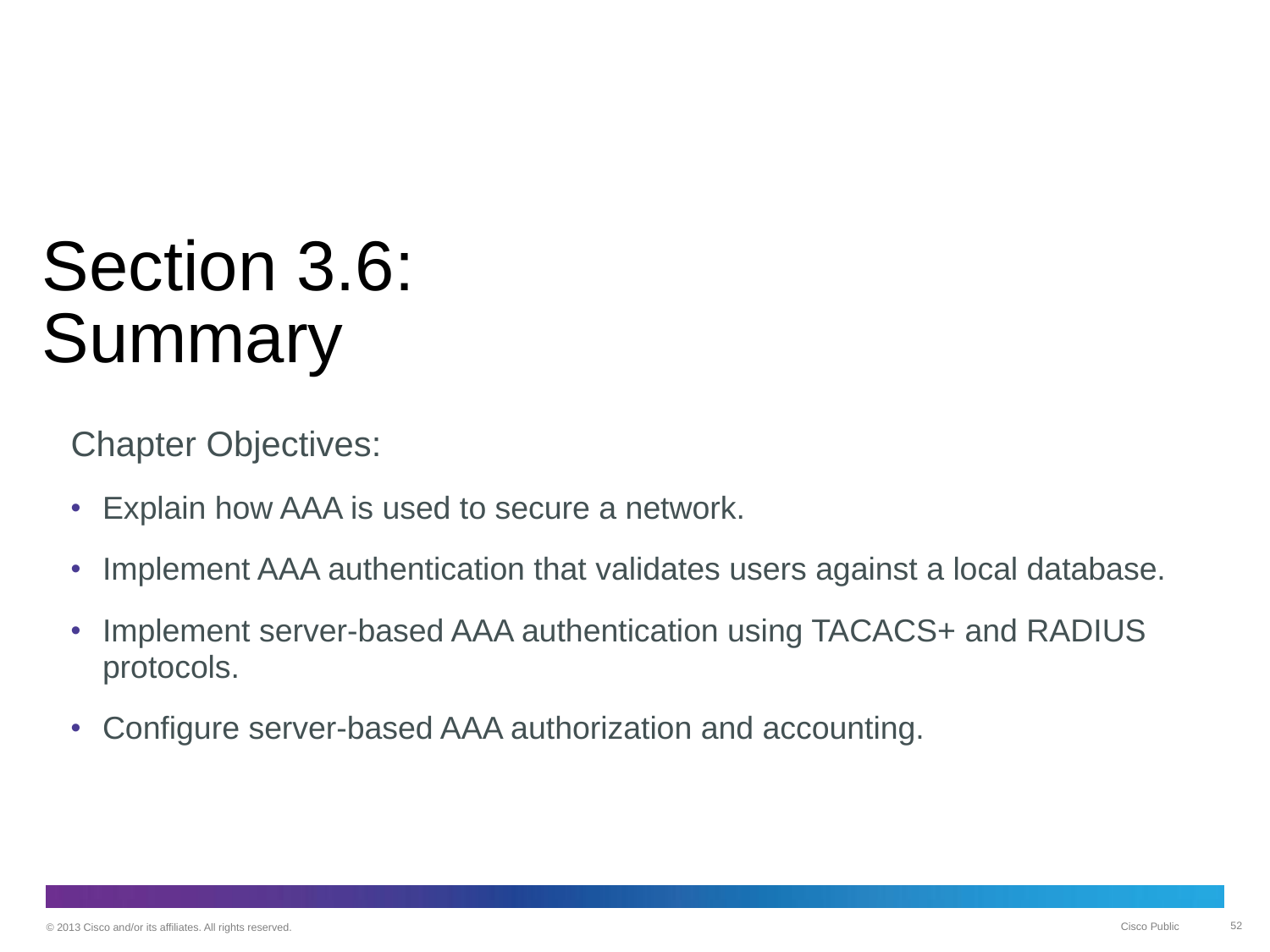

# Section 3.6: Summary
Chapter Objectives:
Explain how AAA is used to secure a network.
Implement AAA authentication that validates users against a local database.
Implement server-based AAA authentication using TACACS+ and RADIUS protocols.
Configure server-based AAA authorization and accounting.